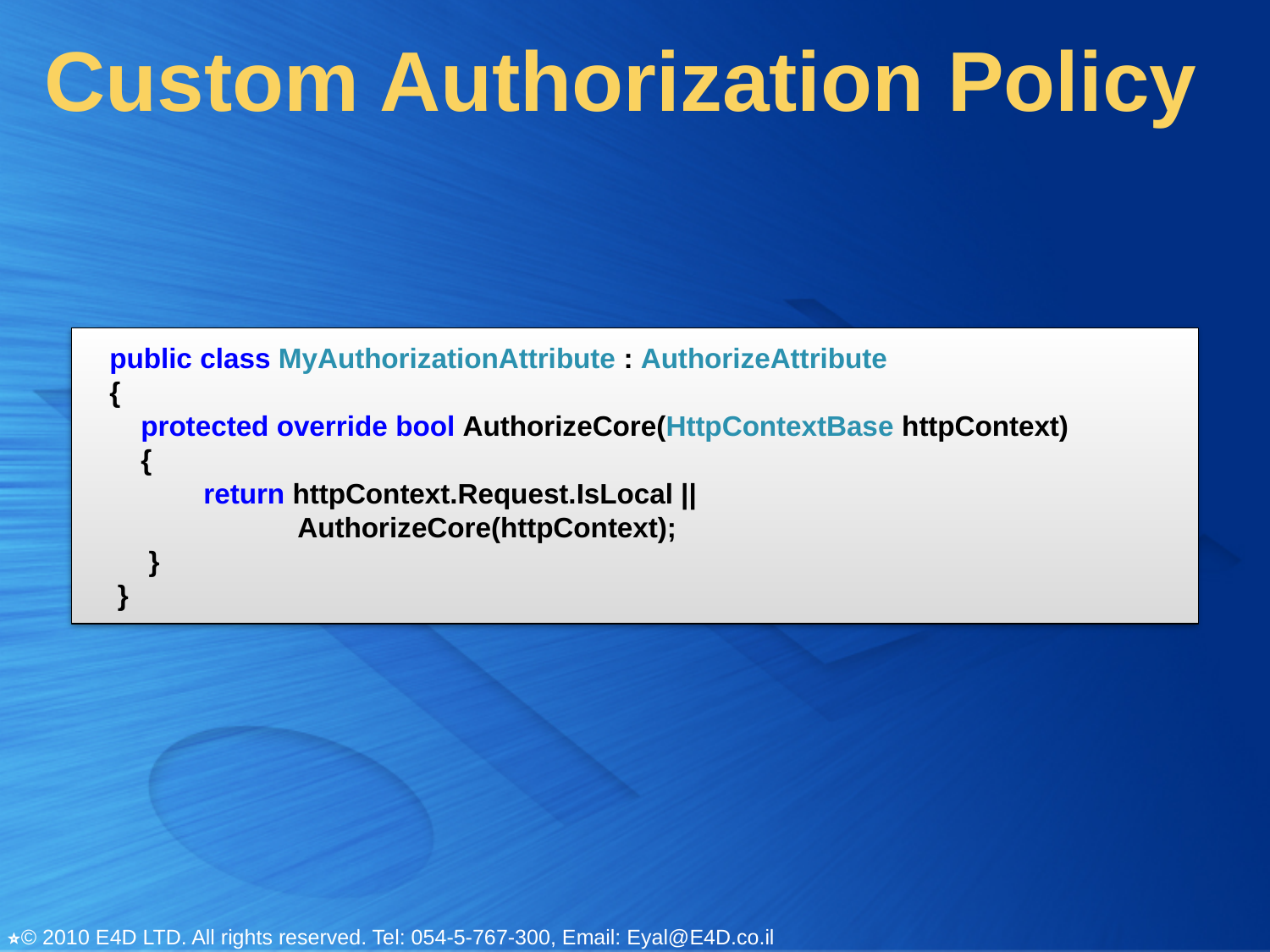

# Custom Authorization Policy
public class MyAuthorizationAttribute : AuthorizeAttribute
{
    protected override bool AuthorizeCore(HttpContextBase httpContext)
    {
            return httpContext.Request.IsLocal ||
                        AuthorizeCore(httpContext);
     }
 }